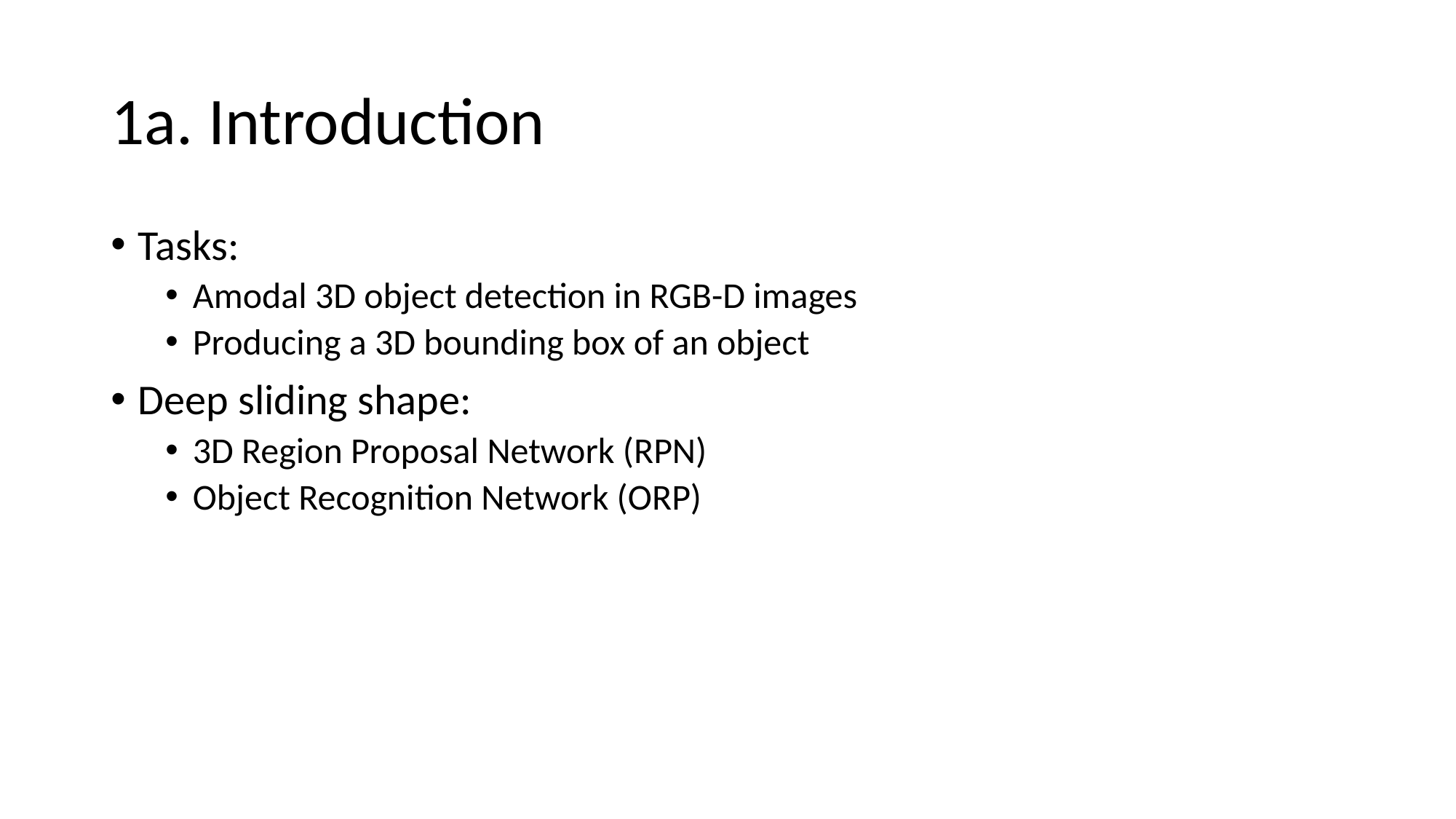

# 1a. Introduction
Tasks:
Amodal 3D object detection in RGB-D images
Producing a 3D bounding box of an object
Deep sliding shape:
3D Region Proposal Network (RPN)
Object Recognition Network (ORP)